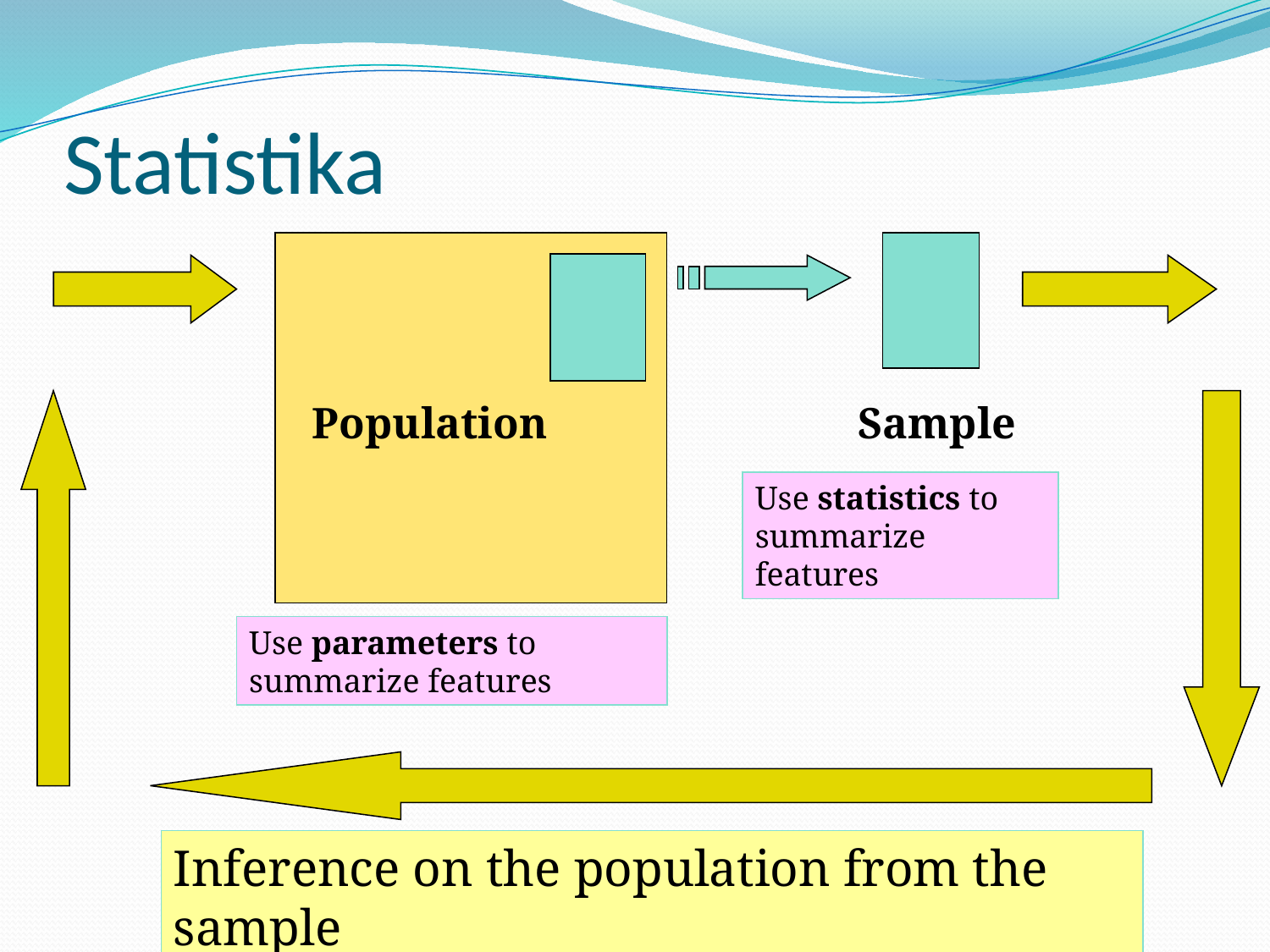

# Statistika

Population
Sample

Use statistics to summarize features
Use parameters to summarize features

Inference on the population from the sample